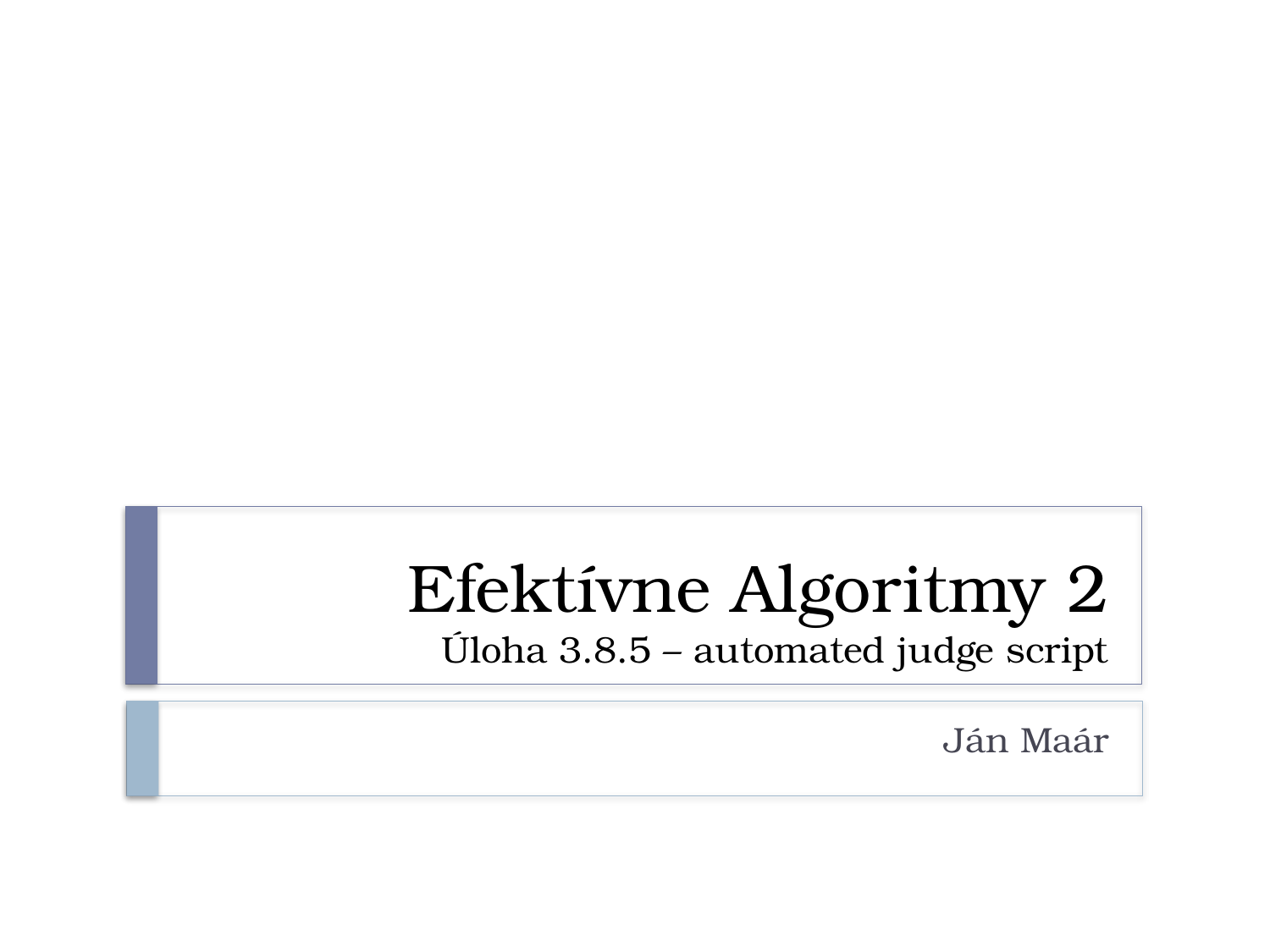

# Efektívne Algoritmy 2 Úloha 3.8.5 – automated judge script
Ján Maár